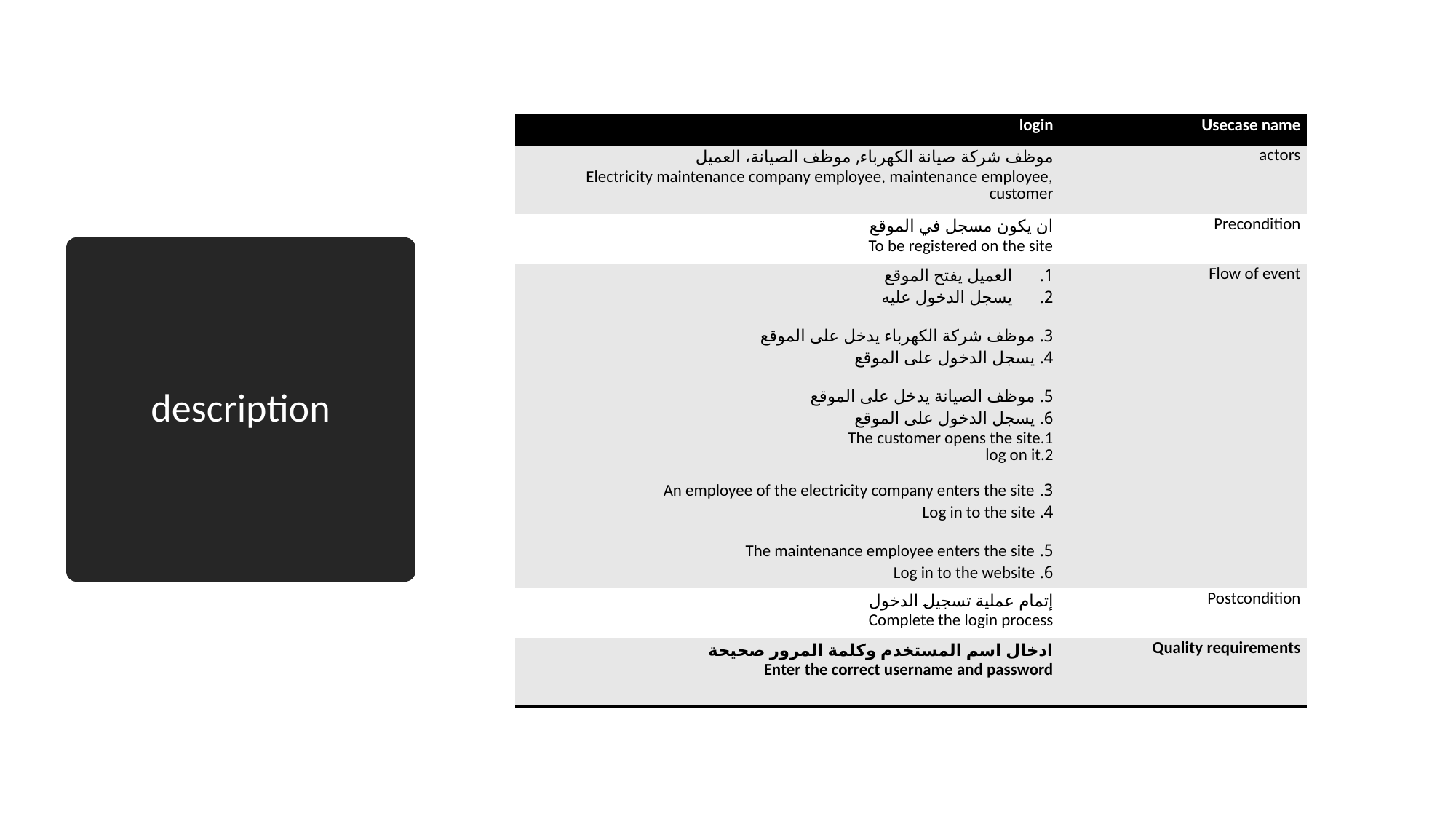

| login | Usecase name |
| --- | --- |
| موظف شركة صيانة الكهرباء, موظف الصيانة، العميل Electricity maintenance company employee, maintenance employee, customer | actors |
| ان يكون مسجل في الموقع To be registered on the site | Precondition |
| العميل يفتح الموقع يسجل الدخول عليه 3. موظف شركة الكهرباء يدخل على الموقع 4. يسجل الدخول على الموقع 5. موظف الصيانة يدخل على الموقع 6. يسجل الدخول على الموقع The customer opens the site.1 log on it.2 3. An employee of the electricity company enters the site 4. Log in to the site 5. The maintenance employee enters the site 6. Log in to the website | Flow of event |
| إتمام عملية تسجيل الدخول Complete the login process | Postcondition |
| ادخال اسم المستخدم وكلمة المرور صحيحة Enter the correct username and password | Quality requirements |
# description